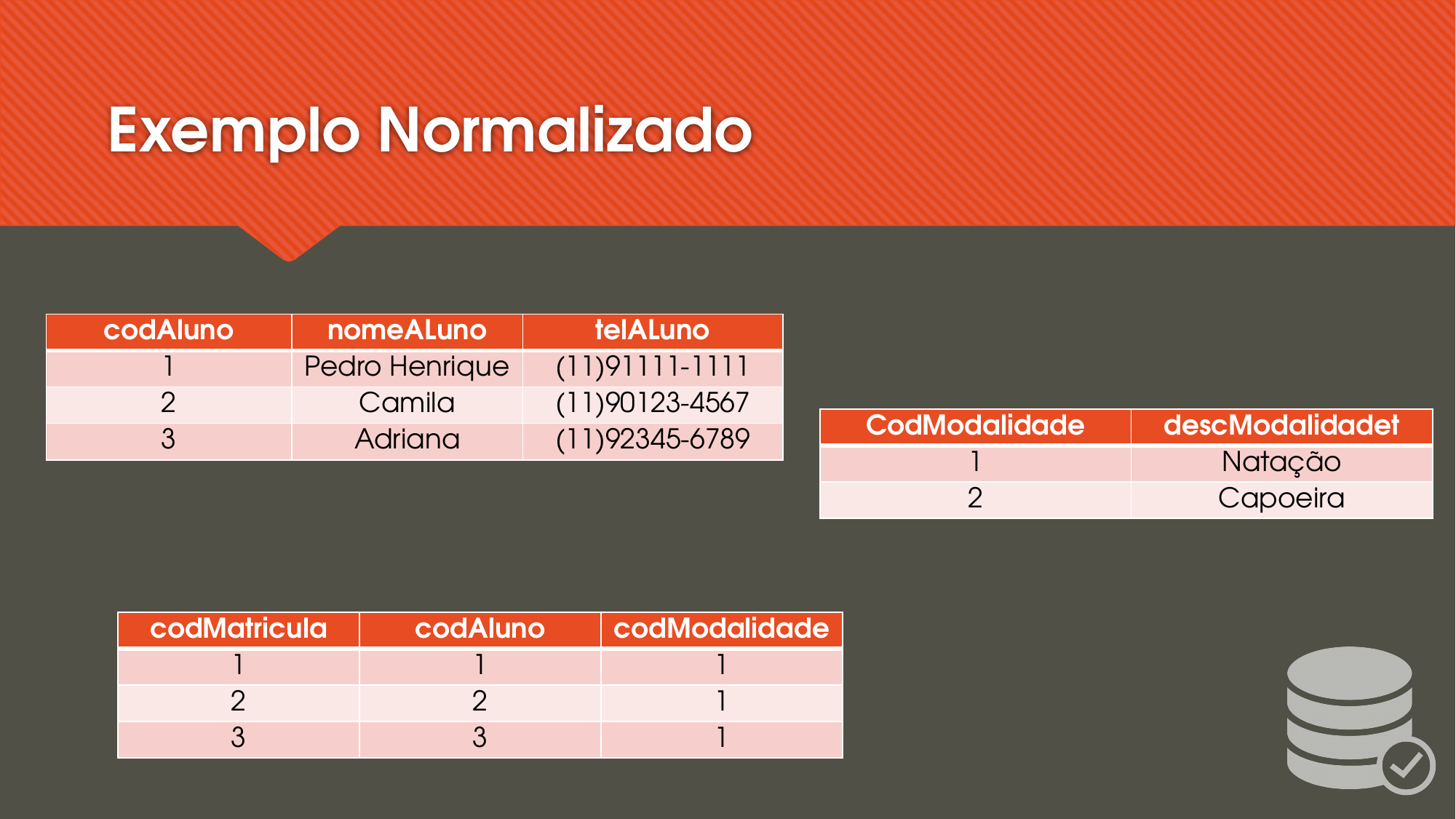

# Exemplo Normalizado
| codAluno | nomeALuno | telALuno |
| --- | --- | --- |
| 1 | Pedro Henrique | (11)91111-1111 |
| 2 | Camila | (11)90123-4567 |
| 3 | Adriana | (11)92345-6789 |
| CodModalidade | descModalidadet |
| --- | --- |
| 1 | Natação |
| 2 | Capoeira |
| codMatricula | codAluno | codModalidade |
| --- | --- | --- |
| 1 | 1 | 1 |
| 2 | 2 | 1 |
| 3 | 3 | 1 |